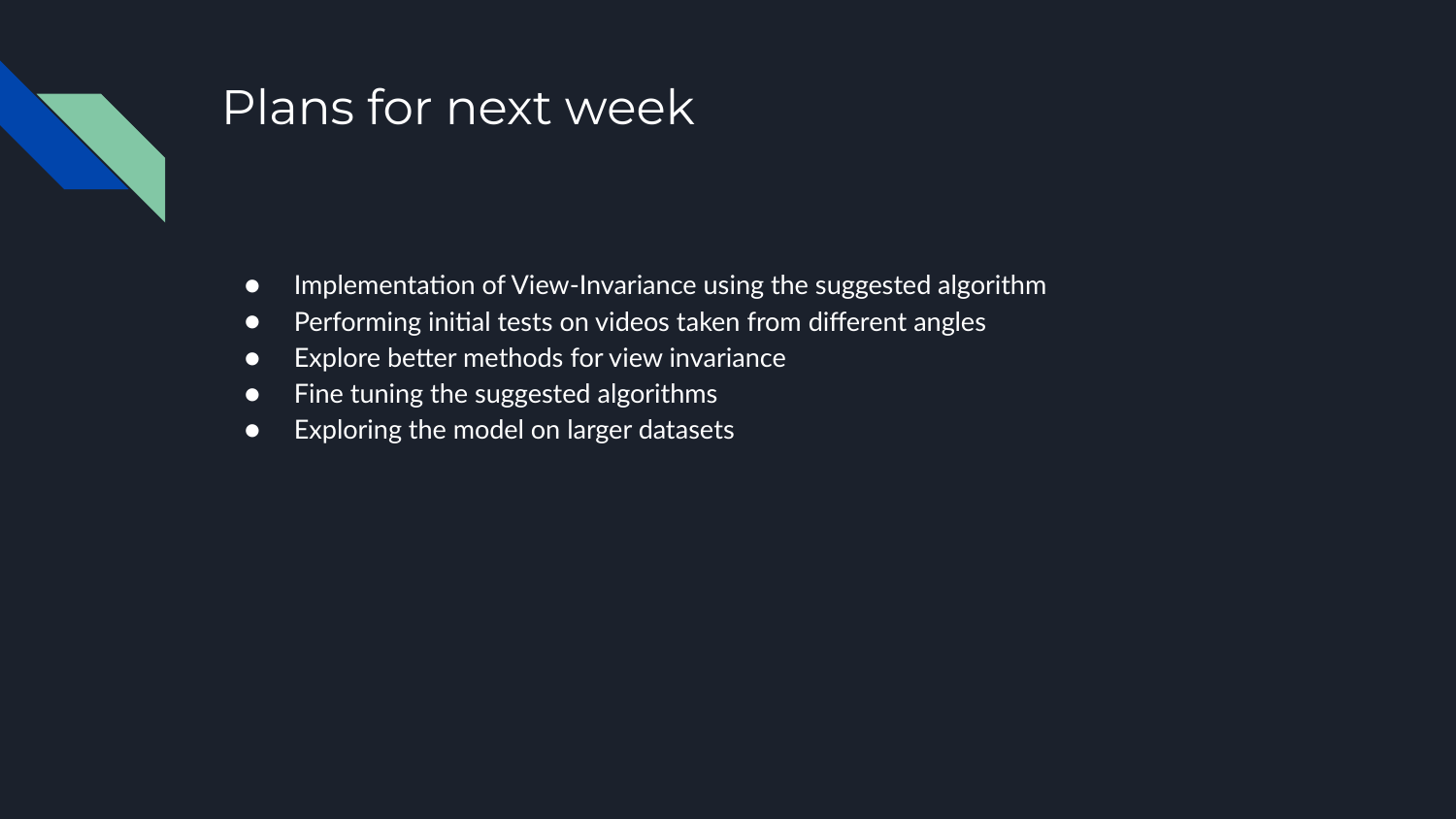

# Plans for next week
Implementation of View-Invariance using the suggested algorithm
Performing initial tests on videos taken from different angles
Explore better methods for view invariance
Fine tuning the suggested algorithms
Exploring the model on larger datasets